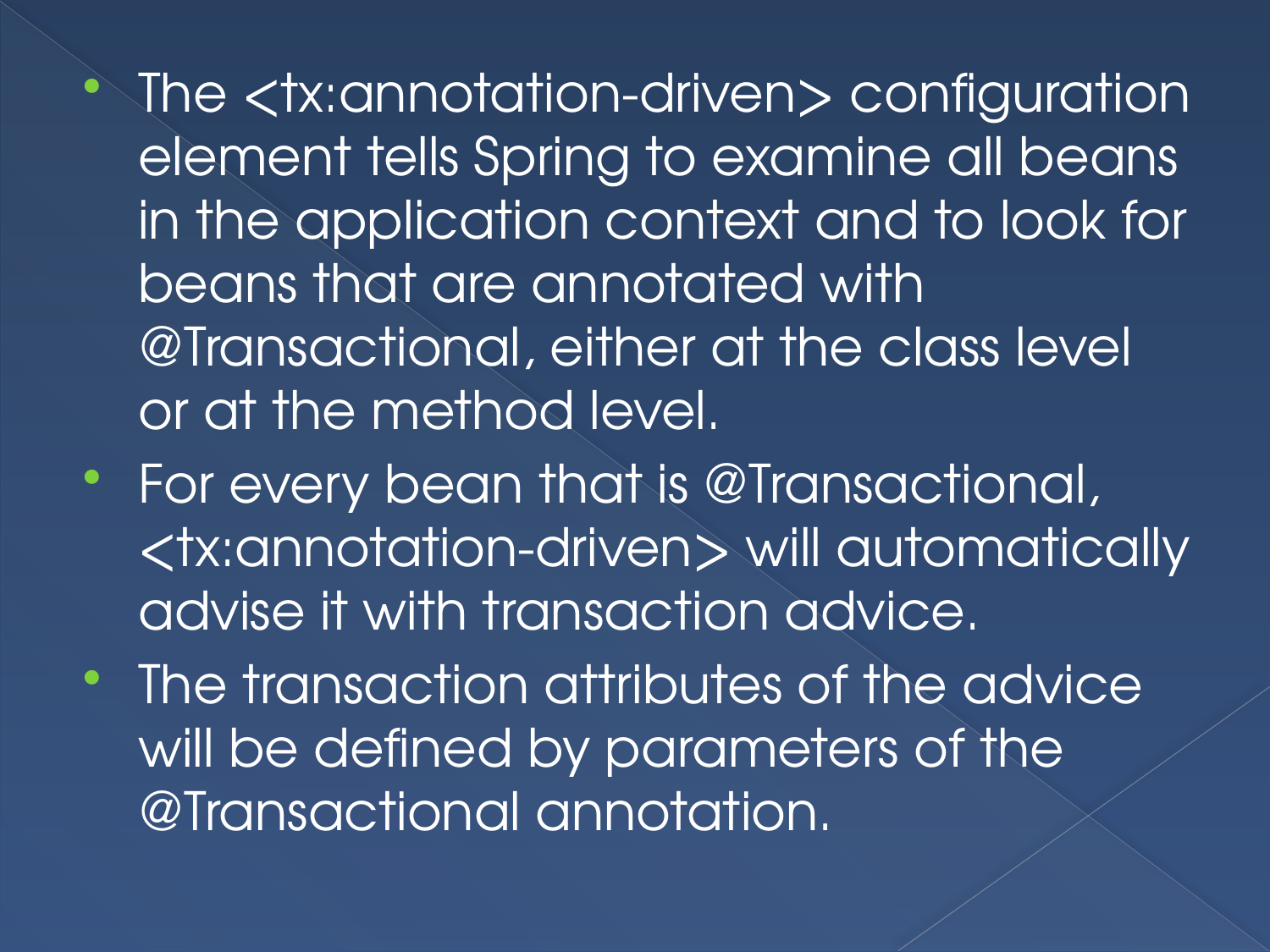

The <tx:annotation-driven> configuration element tells Spring to examine all beans in the application context and to look for beans that are annotated with @Transactional, either at the class level or at the method level.
For every bean that is @Transactional, <tx:annotation-driven> will automatically advise it with transaction advice.
The transaction attributes of the advice will be defined by parameters of the @Transactional annotation.